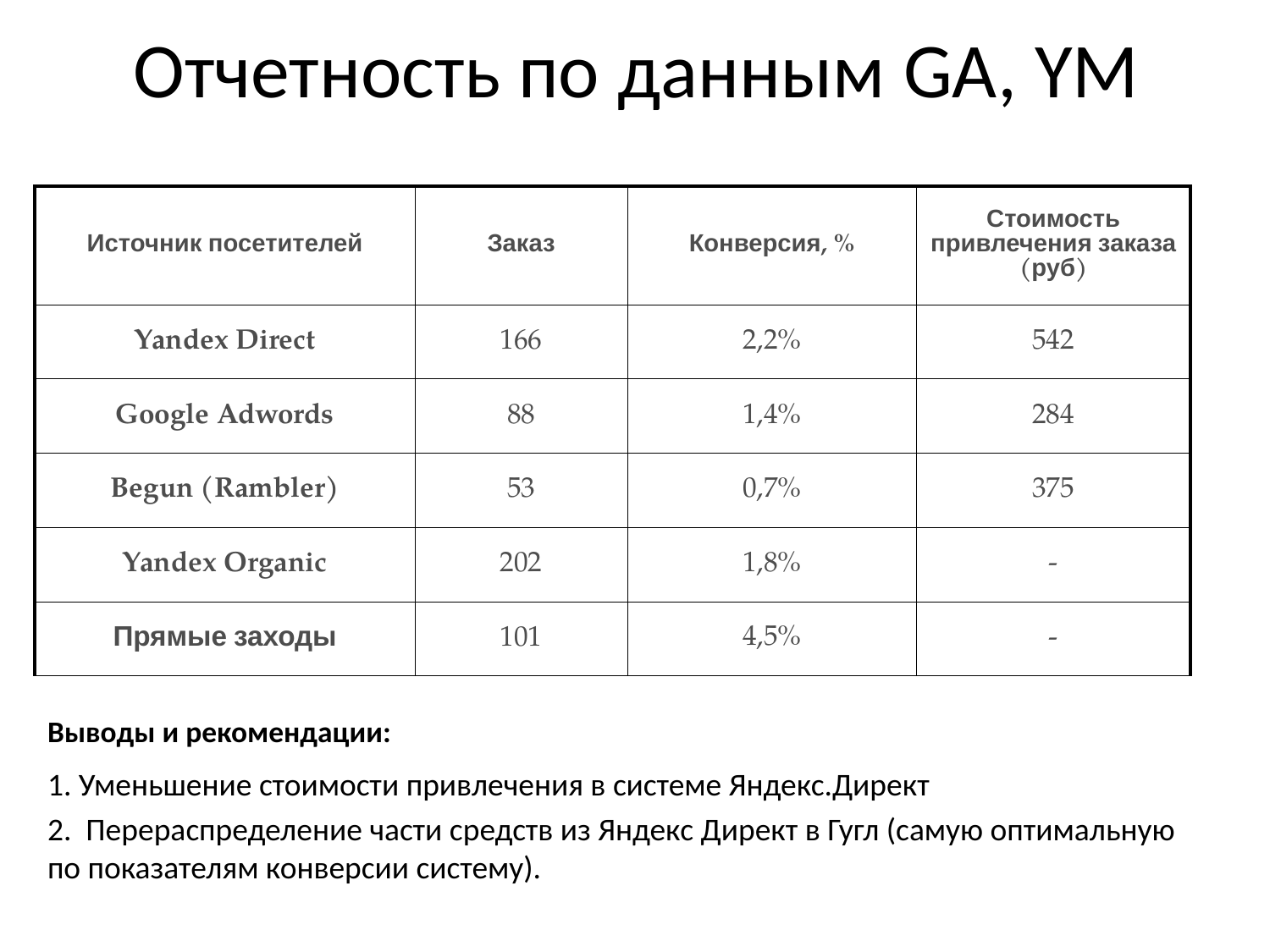

Отчетность по данным GA, YM
| Источник посетителей | Заказ | Конверсия, % | Стоимость привлечения заказа (руб) |
| --- | --- | --- | --- |
| Yandex Direct | 166 | 2,2% | 542 |
| Google Adwords | 88 | 1,4% | 284 |
| Begun (Rambler) | 53 | 0,7% | 375 |
| Yandex Organic | 202 | 1,8% | - |
| Прямые заходы | 101 | 4,5% | - |
Выводы и рекомендации:
1. Уменьшение стоимости привлечения в системе Яндекс.Директ
2.  Перераспределение части средств из Яндекс Директ в Гугл (самую оптимальную по показателям конверсии систему).